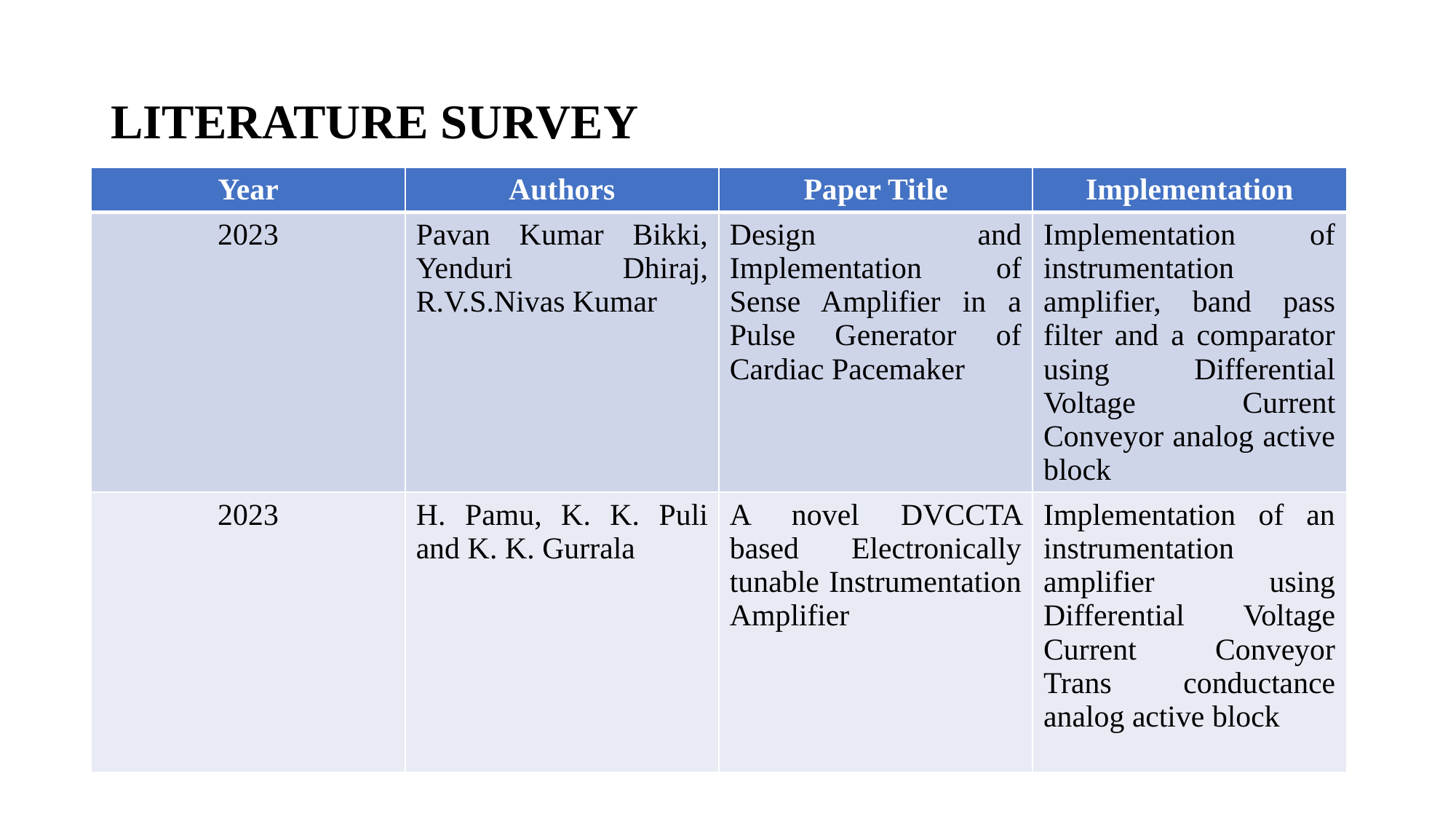

# LITERATURE SURVEY
| Year | Authors | Paper Title | Implementation |
| --- | --- | --- | --- |
| 2023 | Pavan Kumar Bikki, Yenduri Dhiraj, R.V.S.Nivas Kumar | Design and Implementation of Sense Amplifier in a Pulse Generator of Cardiac Pacemaker | Implementation of instrumentation amplifier, band pass filter and a comparator using Differential Voltage Current Conveyor analog active block |
| 2023 | H. Pamu, K. K. Puli and K. K. Gurrala | A novel DVCCTA based Electronically tunable Instrumentation Amplifier | Implementation of an instrumentation amplifier using Differential Voltage Current Conveyor Trans conductance analog active block |